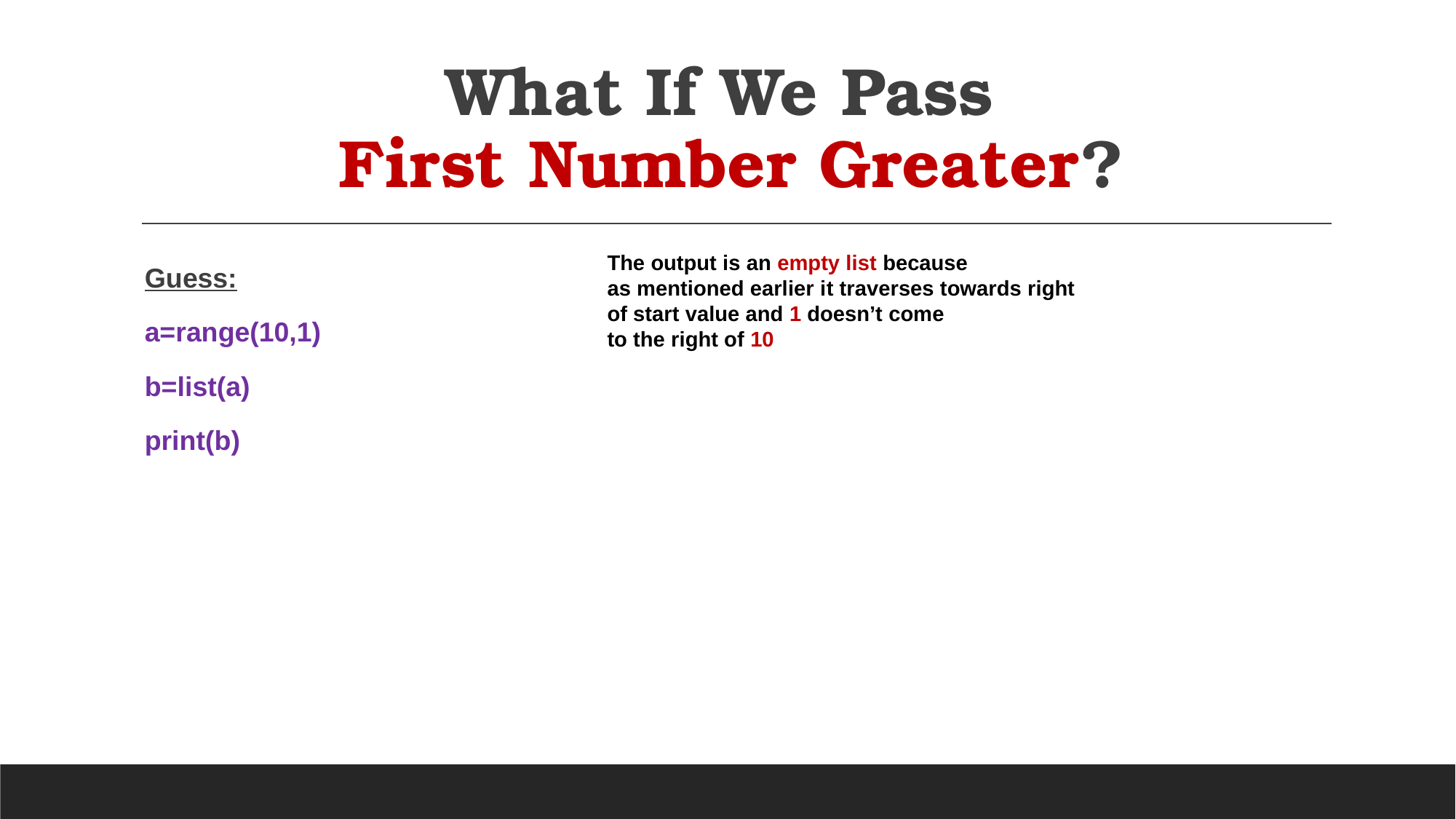

# What If We Pass First Number Greater?
The output is an empty list because
as mentioned earlier it traverses towards right
of start value and 1 doesn’t come
to the right of 10
Guess:
a=range(10,1)
b=list(a)
print(b)